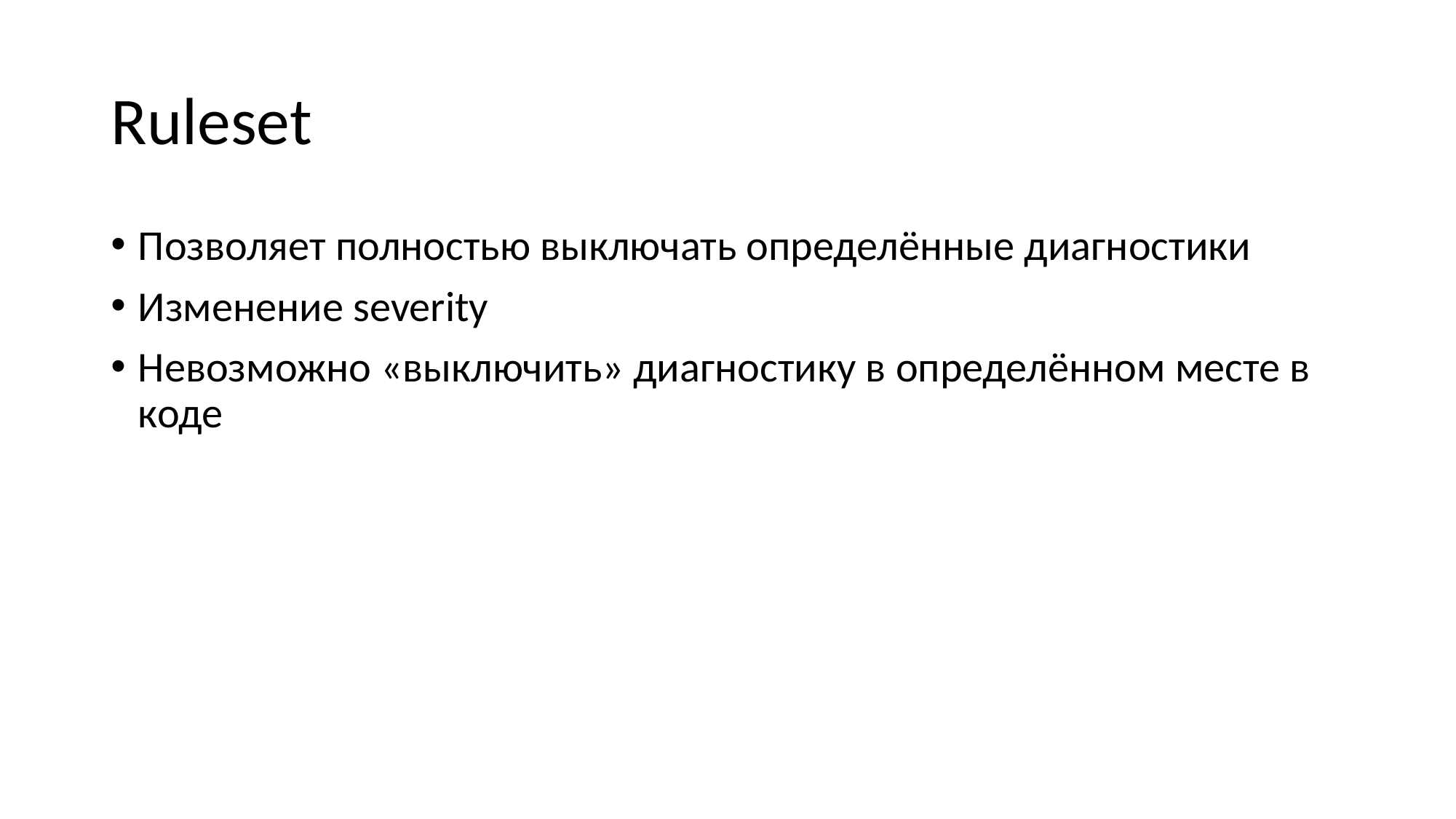

# Ruleset
Позволяет полностью выключать определённые диагностики
Изменение severity
Невозможно «выключить» диагностику в определённом месте в коде